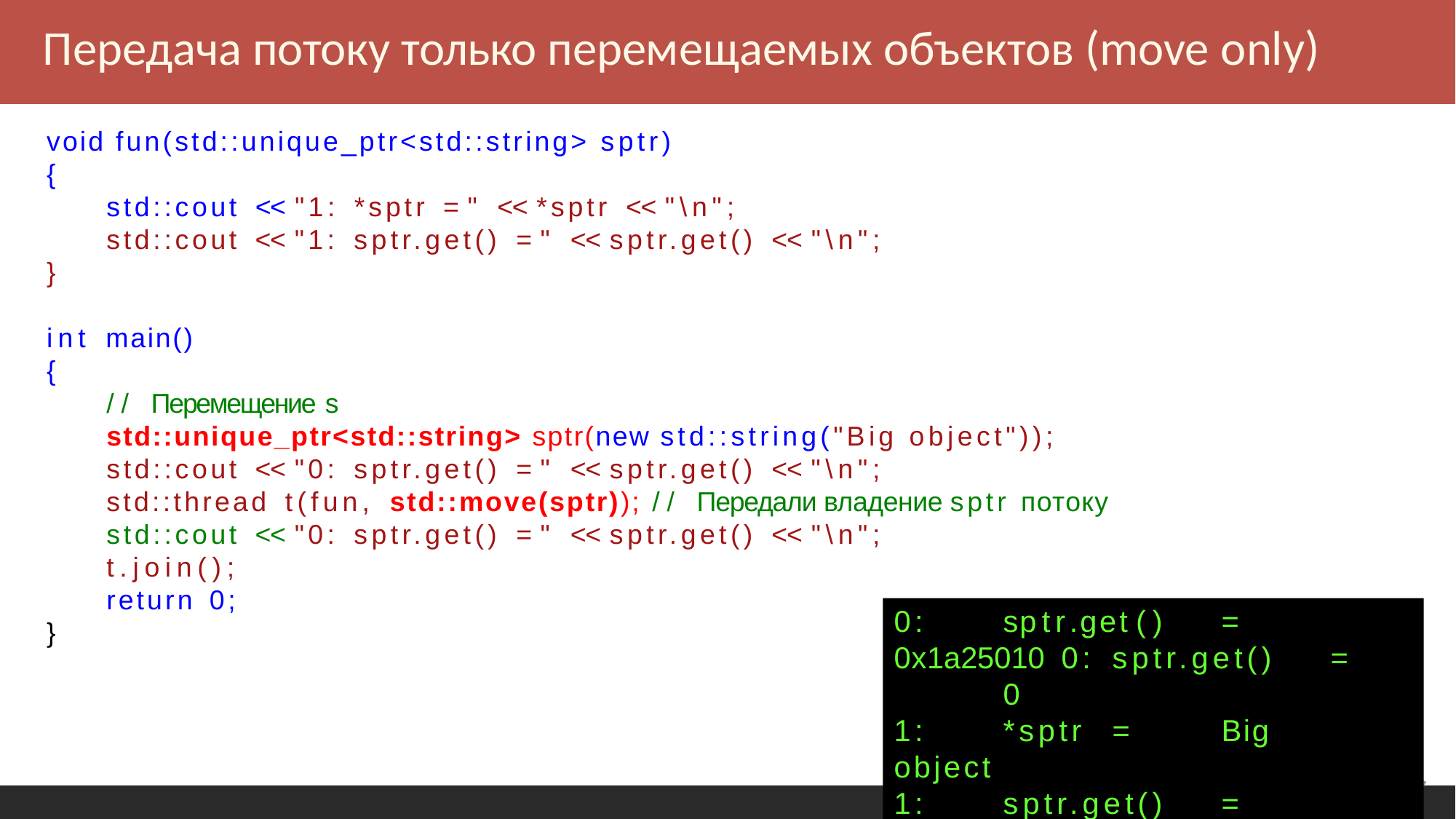

Передача потоку только перемещаемых объектов (move only)
void fun(std::unique_ptr<std::string> sptr)
{
std::cout << "1: *sptr = " << *sptr << "\n";
std::cout << "1: sptr.get() = " << sptr.get() << "\n";
}

int main()
{
// Перемещение s
std::unique_ptr<std::string> sptr(new std::string("Big object"));  std::cout << "0: sptr.get() = " << sptr.get() << "\n";
std::thread t(fun, std::move(sptr));	// Передали владение sptr потоку  std::cout << "0: sptr.get() = " << sptr.get() << "\n";
t.join();
return 0;
0:	sptr.get()	=	0x1a25010  0:	sptr.get()	=	0
1:	*sptr	=	Big	object
1:	sptr.get()	=	0x1a25010
}
47